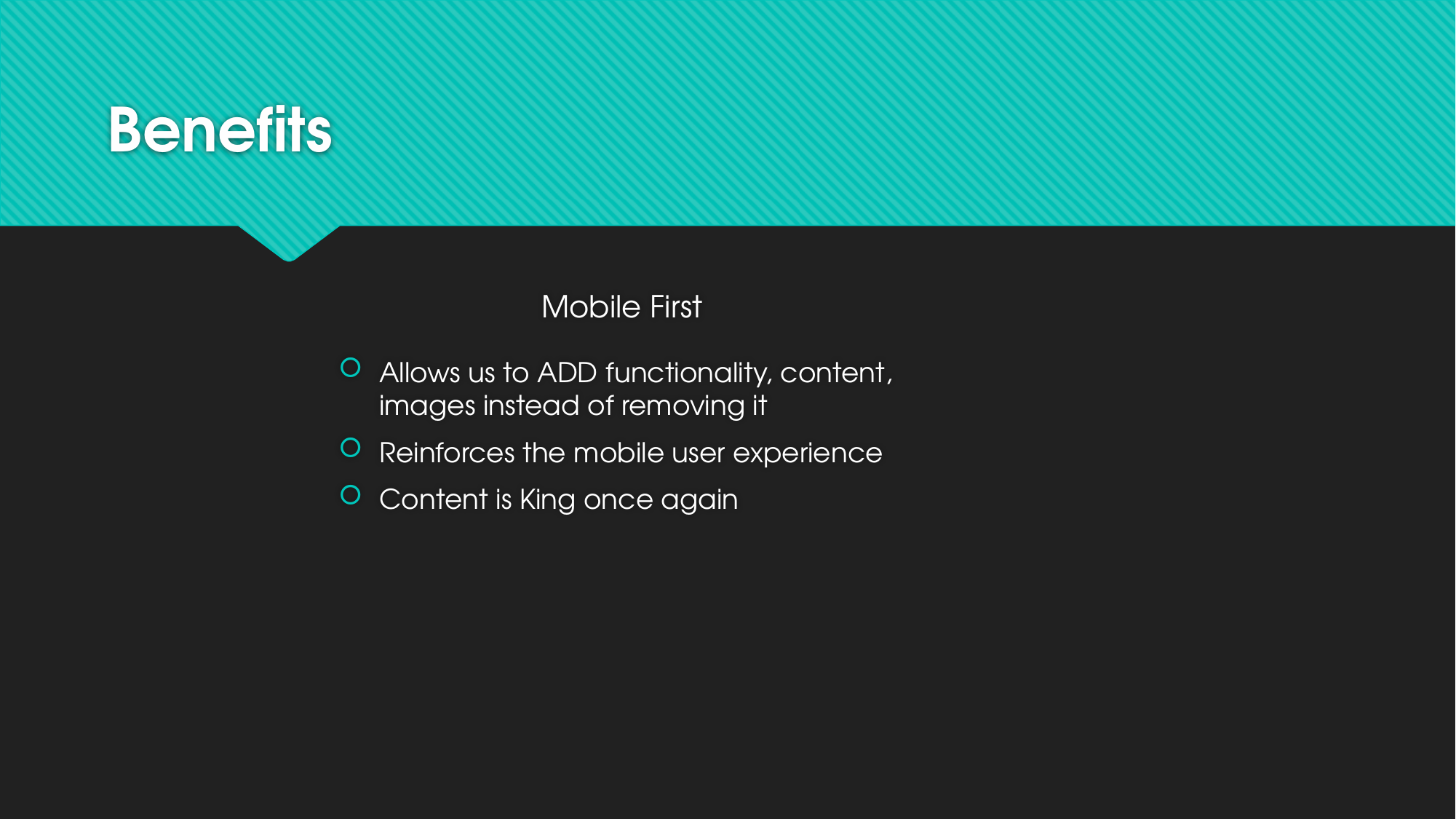

# Benefits
Mobile First
Allows us to ADD functionality, content, images instead of removing it
Reinforces the mobile user experience
Content is King once again